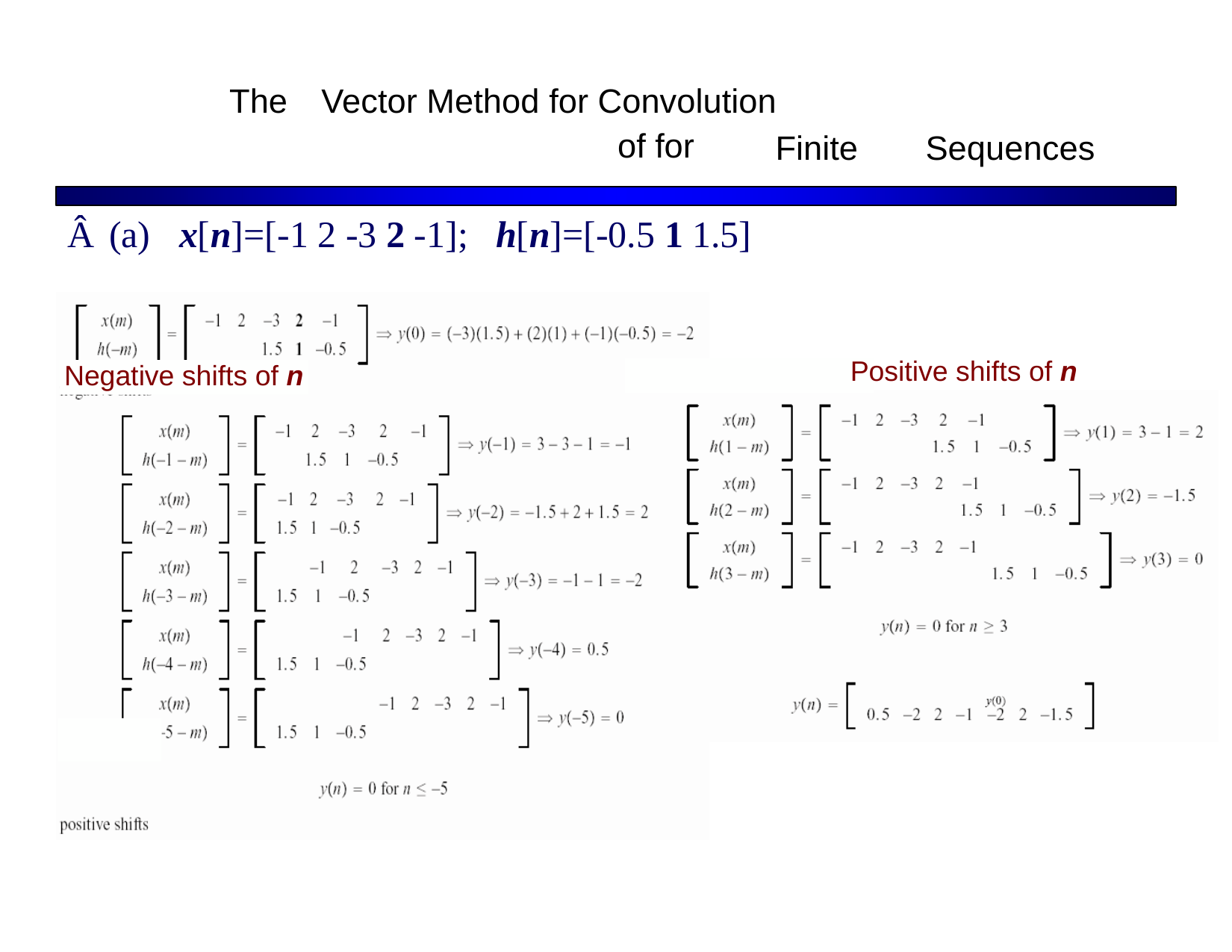

Vector Method for Convolution
The
of for
Finite
Sequences

Â (a)   x[n]=[-1 2 -3 2 -1];
h[n]=[-0.5 1 1.5]

Positive shifts of n

Negative shifts of n